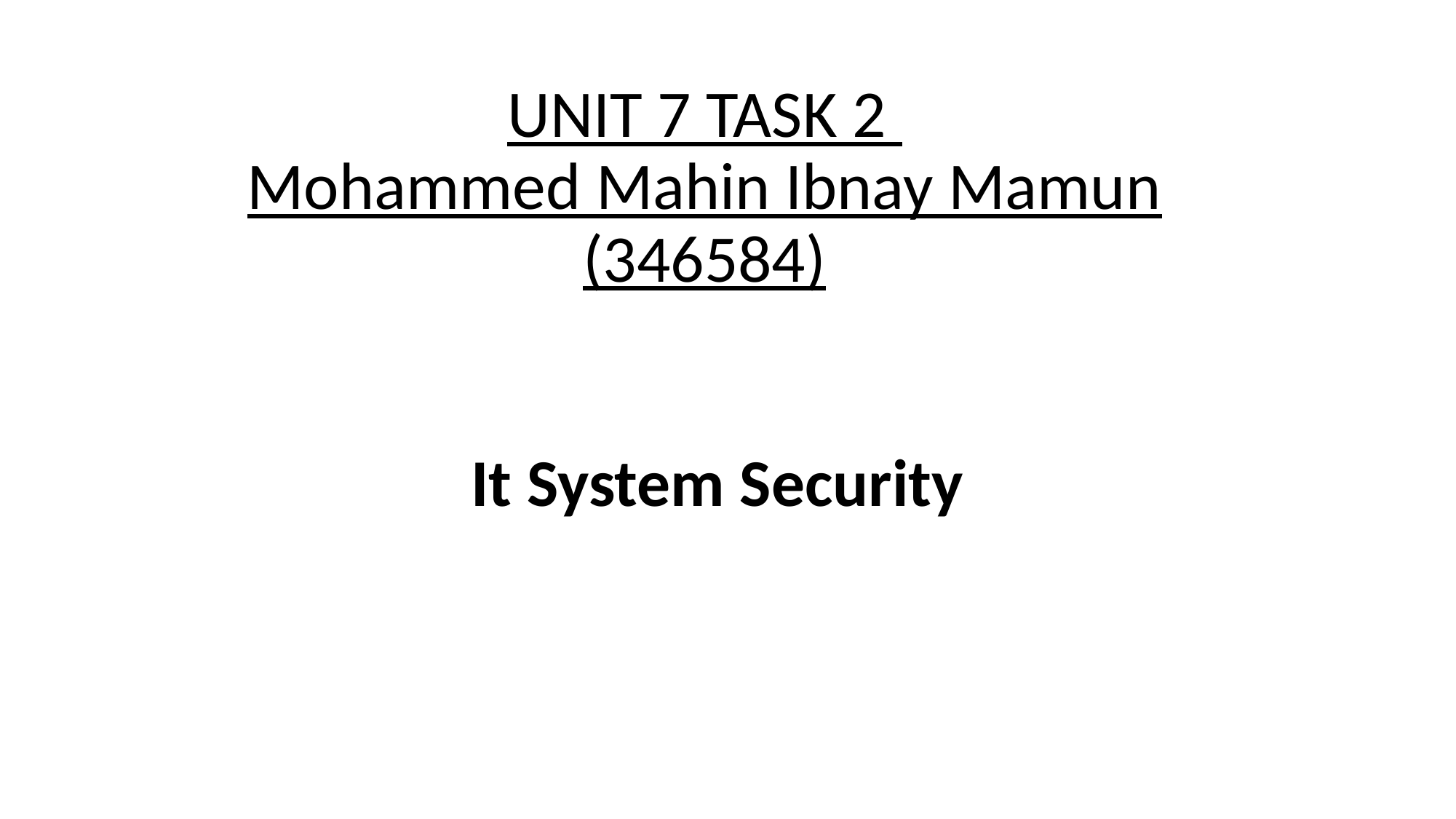

# UNIT 7 TASK 2  Mohammed Mahin Ibnay Mamun (346584)
It System Security